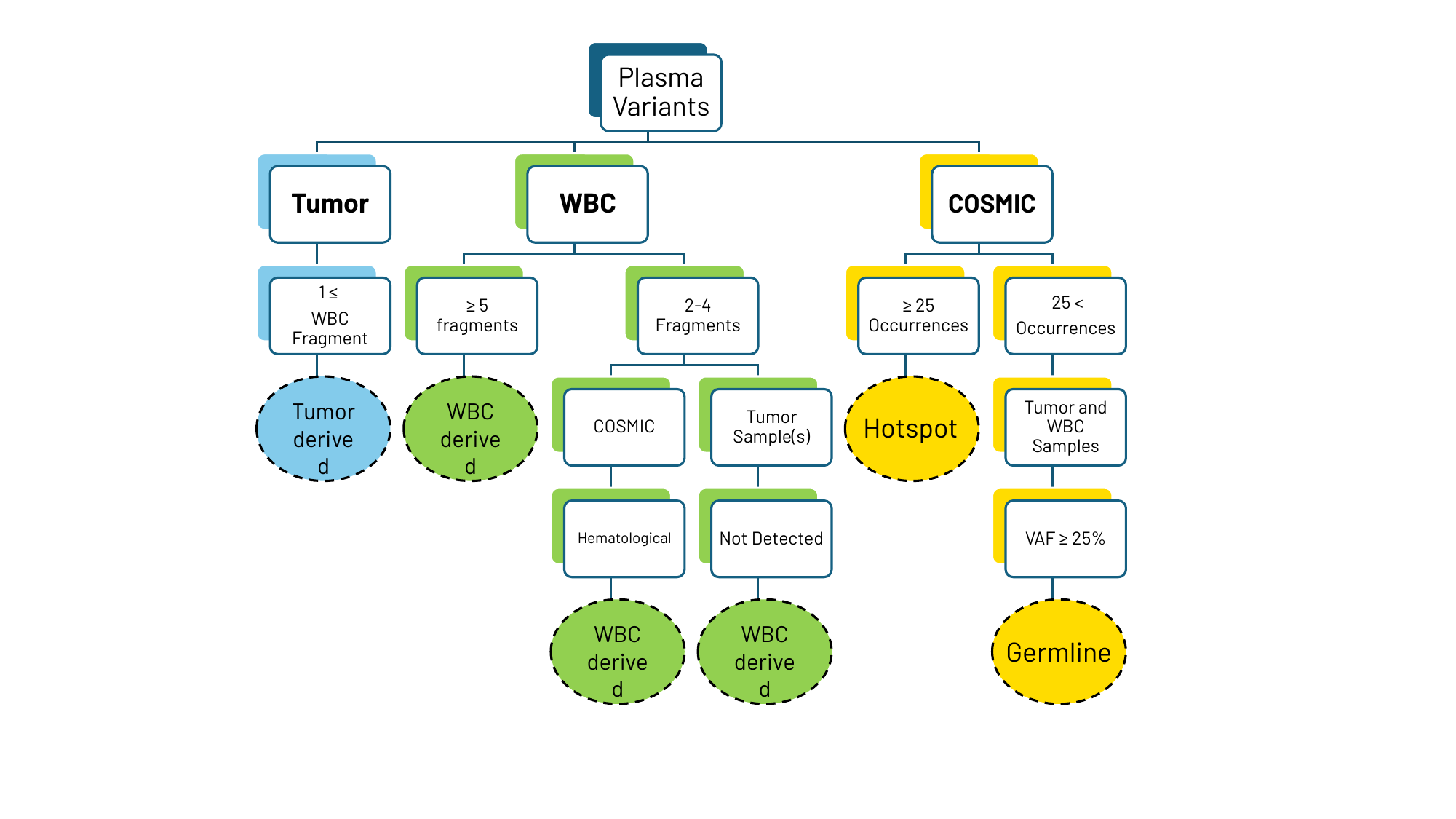

Plasma Variants

Tumor
WBC
COSMIC

1 ≤
WBC Fragment
≥ 5 fragments
2-4 Fragments
≥ 25 Occurrences
 25 <
Occurrences

Tumor derived
WBC derived

COSMIC
Tumor Sample(s)
Tumor and WBC Samples

Hematological
Not Detected
VAF ≥ 25%

WBC derived

WBC derived

Hotspot
Germline